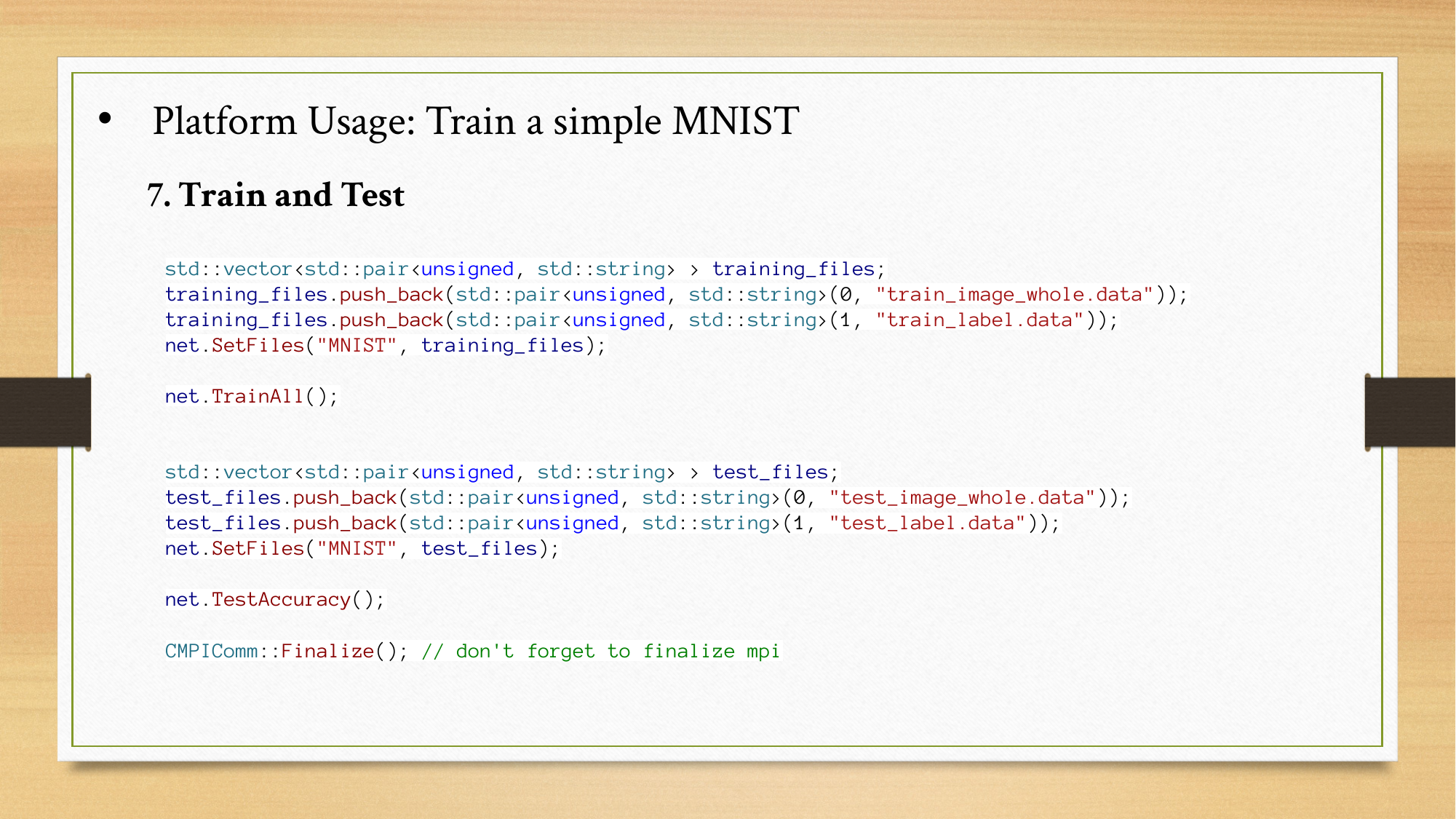

Platform Usage: Train a simple MNIST
7. Train and Test
std::vector<std::pair<unsigned, std::string> > training_files;
training_files.push_back(std::pair<unsigned, std::string>(0, "train_image_whole.data"));
training_files.push_back(std::pair<unsigned, std::string>(1, "train_label.data"));
net.SetFiles("MNIST", training_files);

net.TrainAll();

std::vector<std::pair<unsigned, std::string> > test_files;
test_files.push_back(std::pair<unsigned, std::string>(0, "test_image_whole.data"));
test_files.push_back(std::pair<unsigned, std::string>(1, "test_label.data"));
net.SetFiles("MNIST", test_files);

net.TestAccuracy();
CMPIComm::Finalize(); // don't forget to finalize mpi